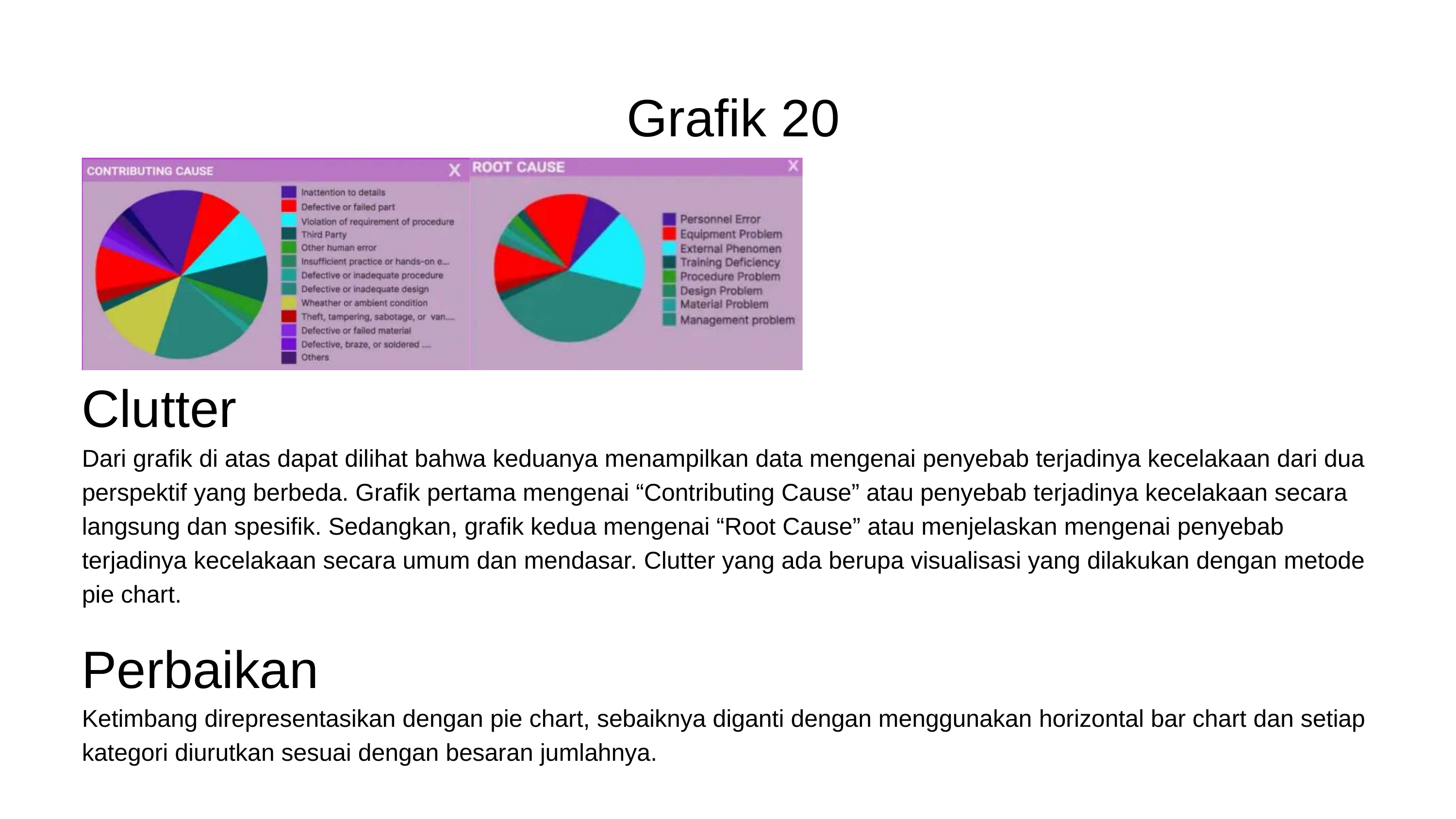

Grafik 20

Clutter
Dari grafik di atas dapat dilihat bahwa keduanya menampilkan data mengenai penyebab terjadinya kecelakaan dari dua perspektif yang berbeda. Grafik pertama mengenai “Contributing Cause” atau penyebab terjadinya kecelakaan secara langsung dan spesifik. Sedangkan, grafik kedua mengenai “Root Cause” atau menjelaskan mengenai penyebab terjadinya kecelakaan secara umum dan mendasar. Clutter yang ada berupa visualisasi yang dilakukan dengan metode pie chart.
Perbaikan
Ketimbang direpresentasikan dengan pie chart, sebaiknya diganti dengan menggunakan horizontal bar chart dan setiap kategori diurutkan sesuai dengan besaran jumlahnya.